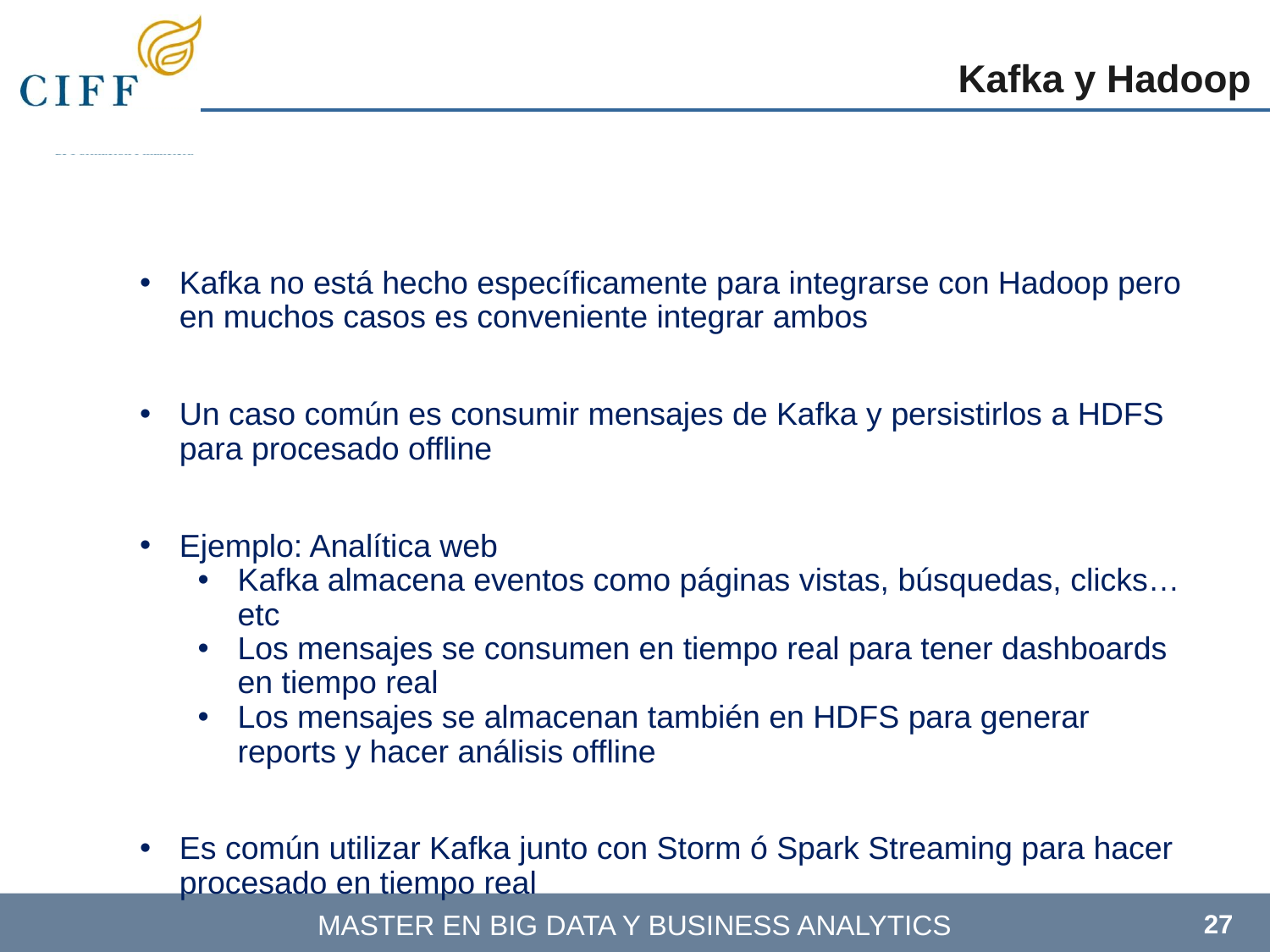

Kafka y Hadoop

Kafka no está hecho específicamente para integrarse con Hadoop pero en muchos casos es conveniente integrar ambos

Un caso común es consumir mensajes de Kafka y persistirlos a HDFS para procesado offline

Ejemplo: Analítica web
Kafka almacena eventos como páginas vistas, búsquedas, clicks… etc
Los mensajes se consumen en tiempo real para tener dashboards en tiempo real
Los mensajes se almacenan también en HDFS para generar reports y hacer análisis offline

Es común utilizar Kafka junto con Storm ó Spark Streaming para hacer procesado en tiempo real

27